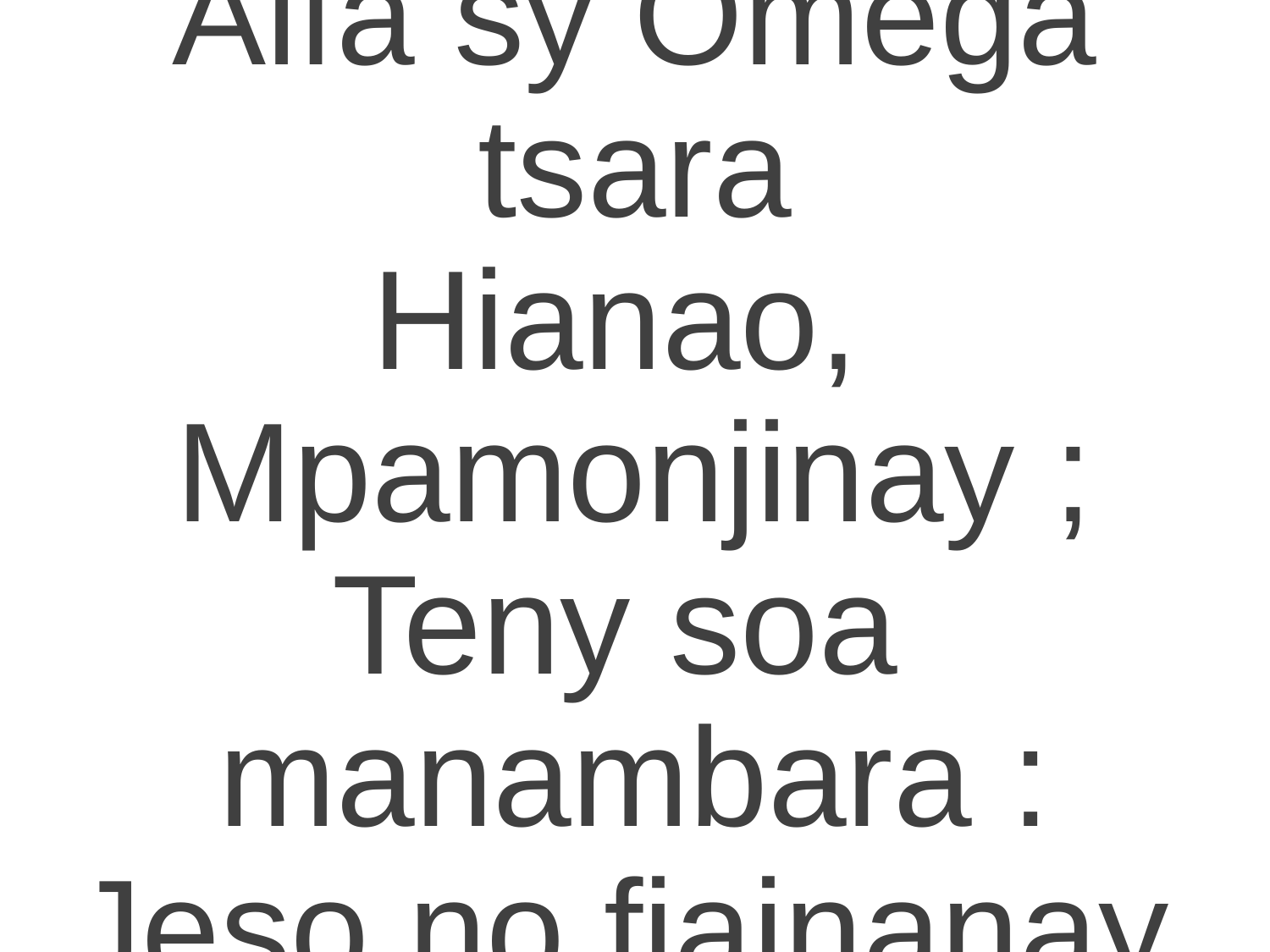

Alfa sy Omega tsara
Hianao,
Mpamonjinay ;
Teny soa
manambara :
Jeso no fiainanay.